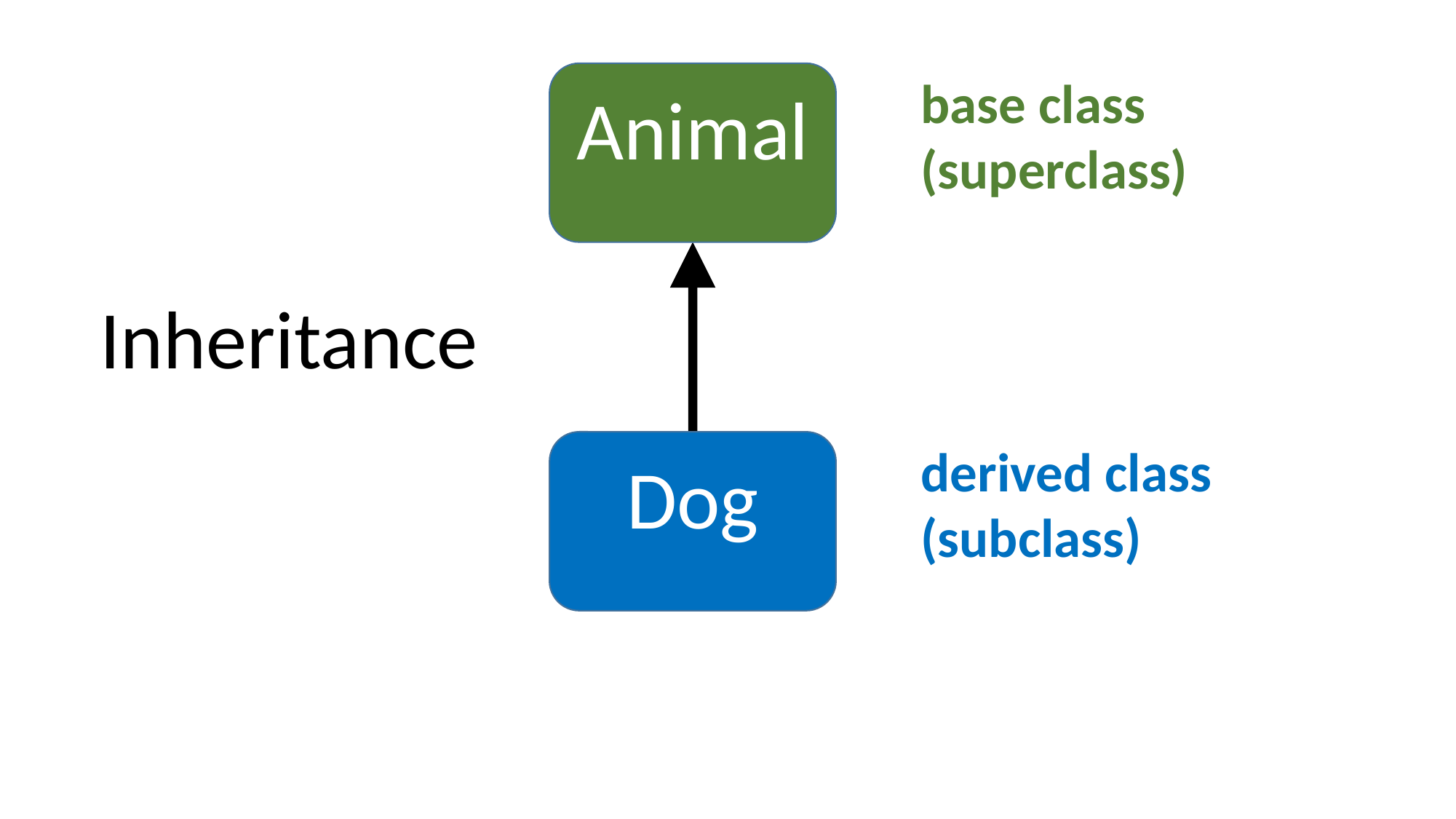

Animal

base class
(superclass)
Inheritance
Dog

derived class
(subclass)